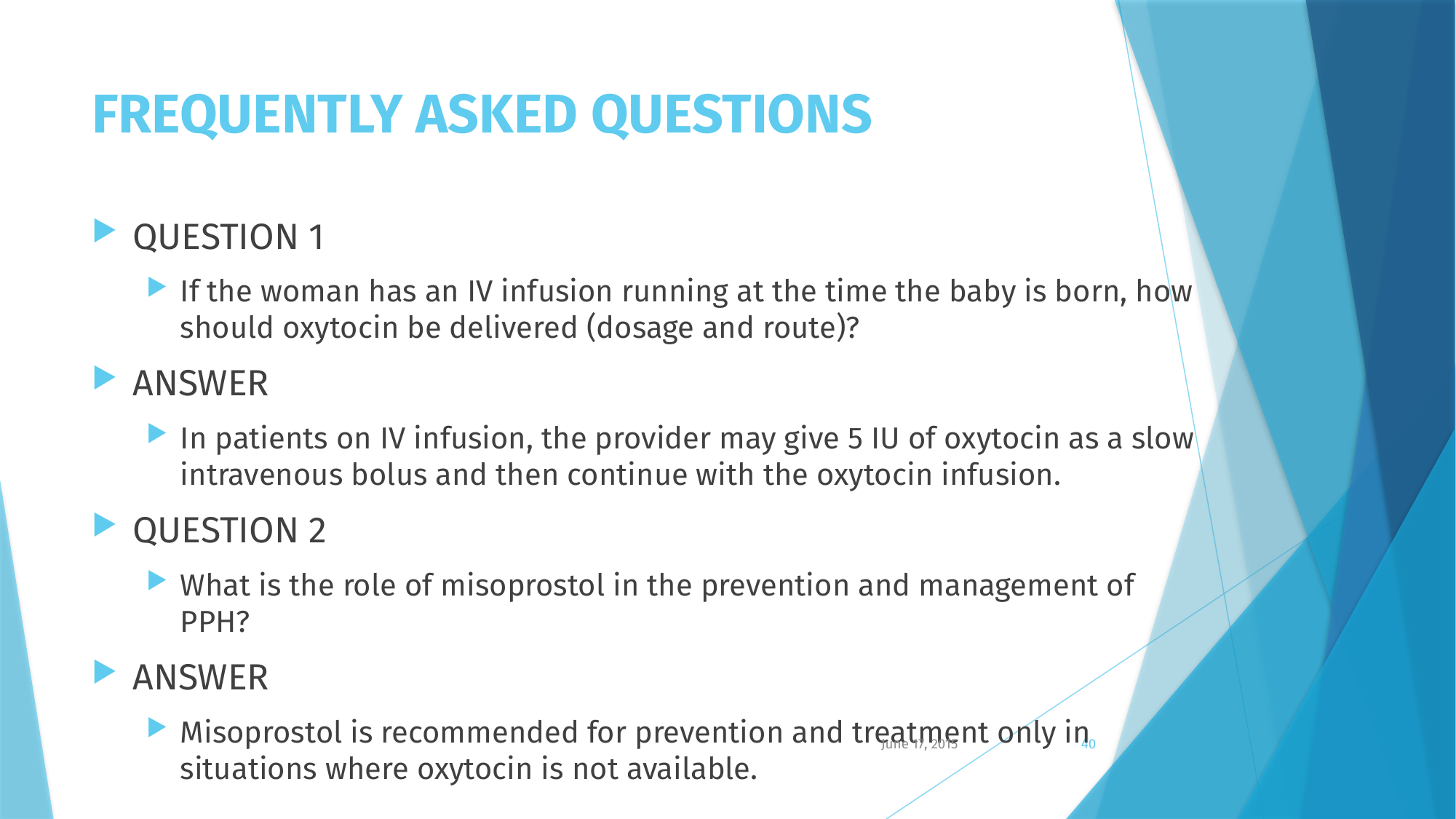

# FREQUENTLY ASKED QUESTIONS
QUESTION 1
If the woman has an IV infusion running at the time the baby is born, how should oxytocin be delivered (dosage and route)?
ANSWER
In patients on IV infusion, the provider may give 5 IU of oxytocin as a slow intravenous bolus and then continue with the oxytocin infusion.
QUESTION 2
What is the role of misoprostol in the prevention and management of PPH?
ANSWER
Misoprostol is recommended for prevention and treatment only in situations where oxytocin is not available.
June 17, 2015
40